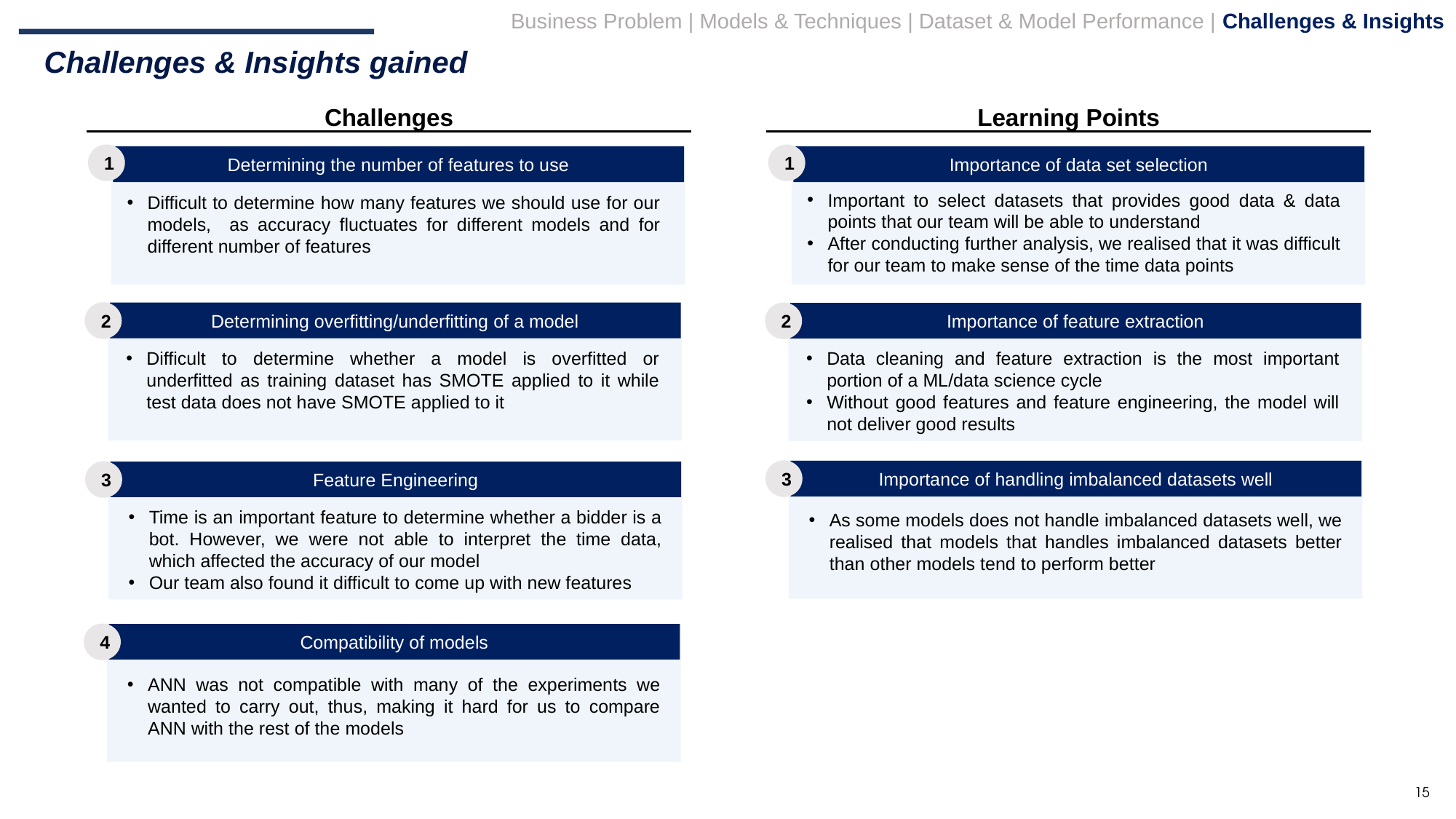

Challenges & Insights gained
Challenges
Learning Points
1

Importance of data set selection
Important to select datasets that provides good data & data points that our team will be able to understand
After conducting further analysis, we realised that it was difficult for our team to make sense of the time data points
1

Determining the number of features to use
Difficult to determine how many features we should use for our models,  as accuracy fluctuates for different models and for different number of features

2
Determining overfitting/underfitting of a model
Difficult to determine whether a model is overfitted or underfitted as training dataset has SMOTE applied to it while test data does not have SMOTE applied to it

2
Importance of feature extraction
Data cleaning and feature extraction is the most important portion of a ML/data science cycle
Without good features and feature engineering, the model will not deliver good results

3
Importance of handling imbalanced datasets well
As some models does not handle imbalanced datasets well, we realised that models that handles imbalanced datasets better than other models tend to perform better

3
Feature Engineering
Time is an important feature to determine whether a bidder is a bot. However, we were not able to interpret the time data, which affected the accuracy of our model
Our team also found it difficult to come up with new features

4
Compatibility of models
ANN was not compatible with many of the experiments we wanted to carry out, thus, making it hard for us to compare ANN with the rest of the models